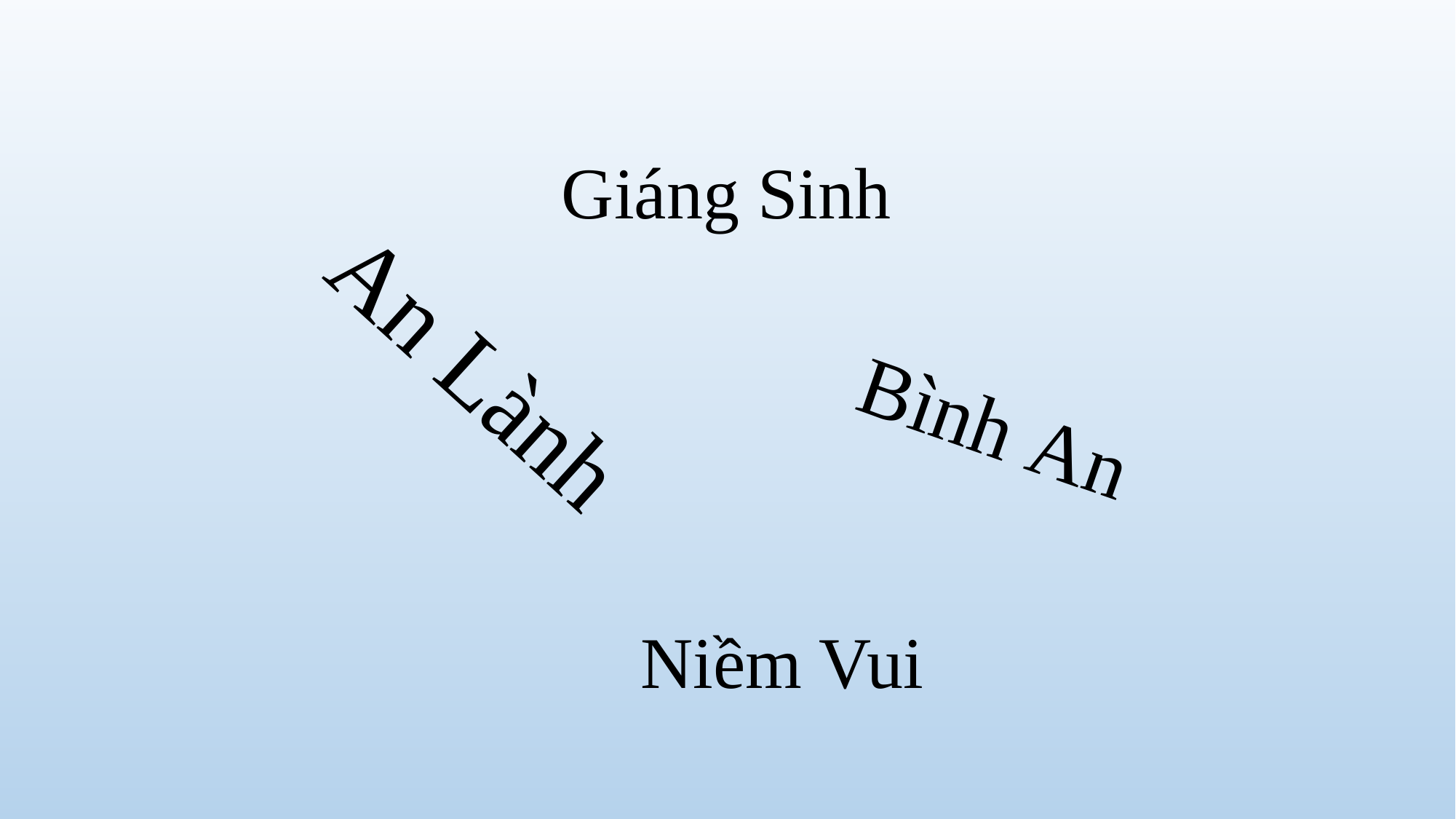

Giáng Sinh
An Lành
Bình An
Niềm Vui